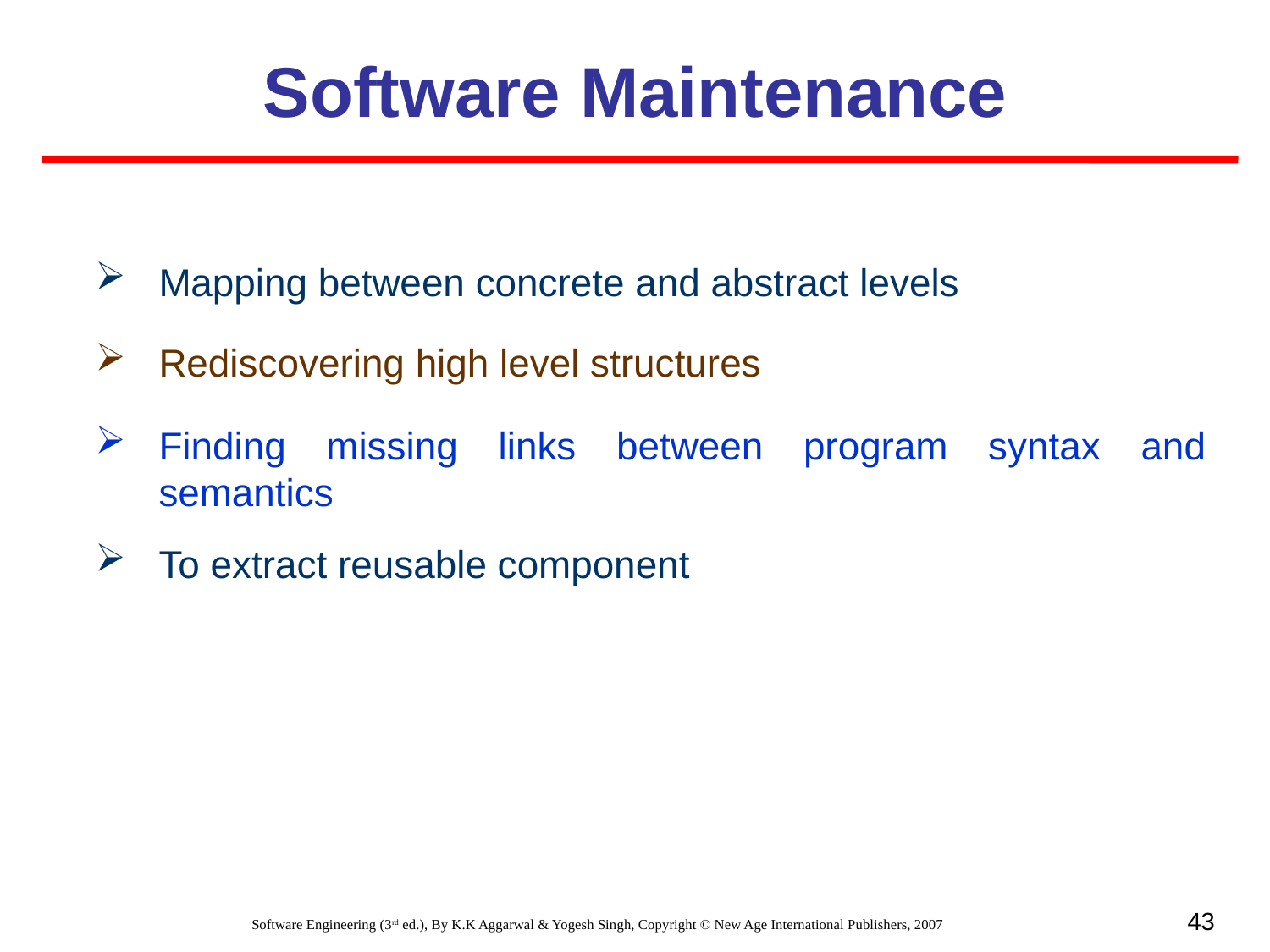

Software Maintenance

Mapping between concrete and abstract levels
Rediscovering high level structures
Finding missing links between program syntax and semantics
To extract reusable component
43